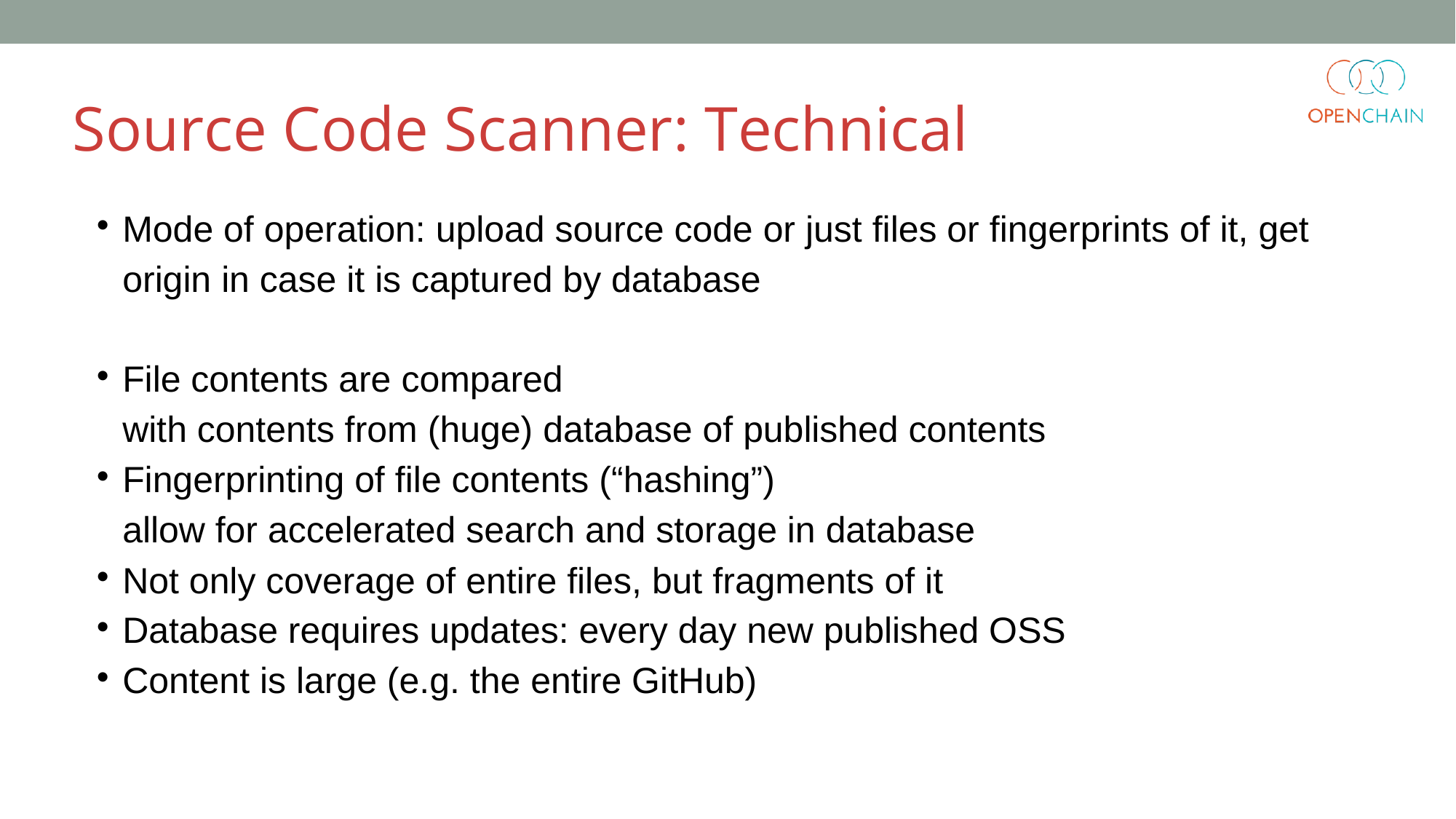

Source Code Scanner: Technical
Mode of operation: upload source code or just files or fingerprints of it, get origin in case it is captured by database

File contents are compared
with contents from (huge) database of published contents
Fingerprinting of file contents (“hashing”)
allow for accelerated search and storage in database
Not only coverage of entire files, but fragments of it
Database requires updates: every day new published OSS
Content is large (e.g. the entire GitHub)